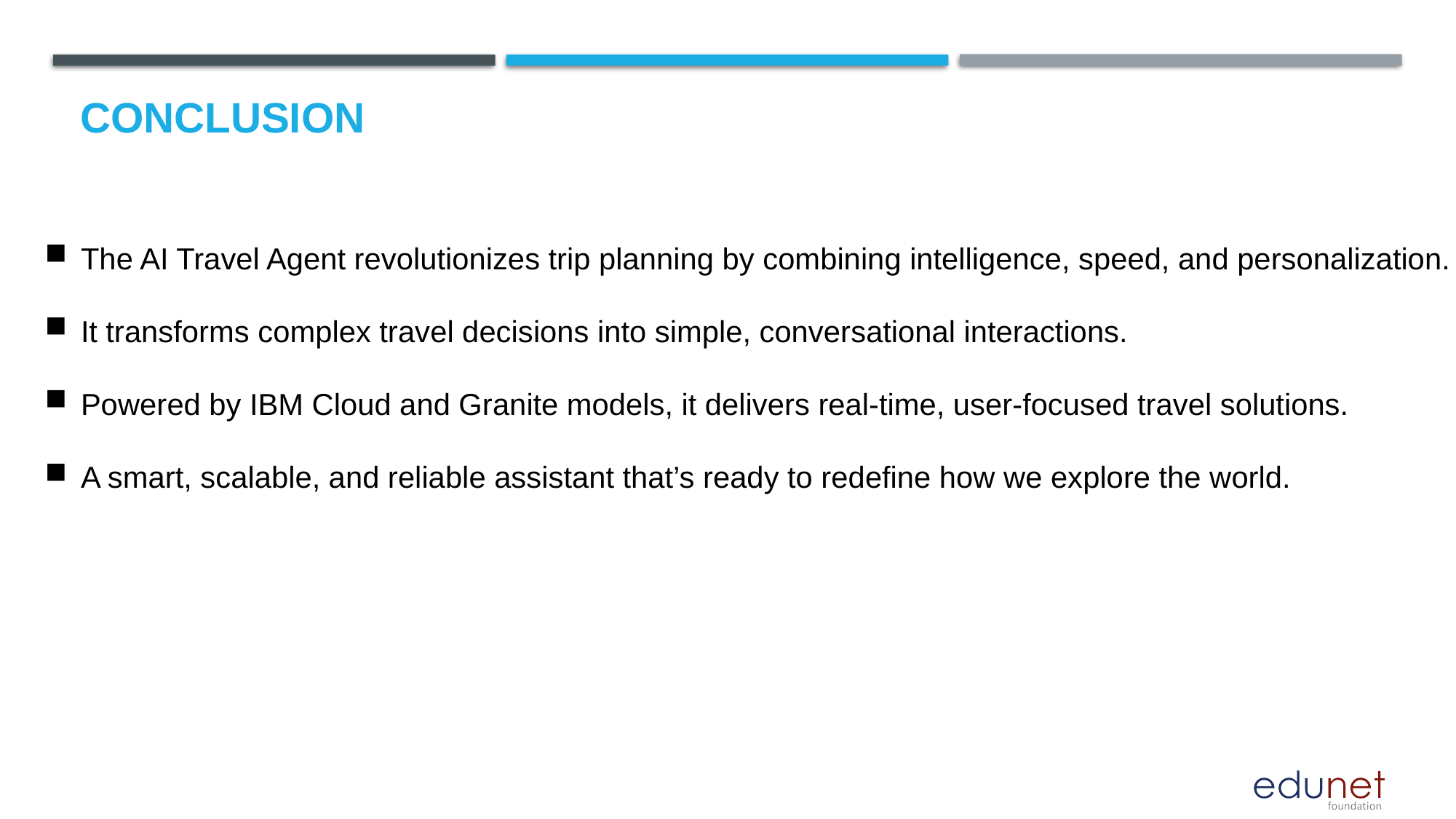

# Conclusion
The AI Travel Agent revolutionizes trip planning by combining intelligence, speed, and personalization.

It transforms complex travel decisions into simple, conversational interactions.

Powered by IBM Cloud and Granite models, it delivers real-time, user-focused travel solutions.

A smart, scalable, and reliable assistant that’s ready to redefine how we explore the world.